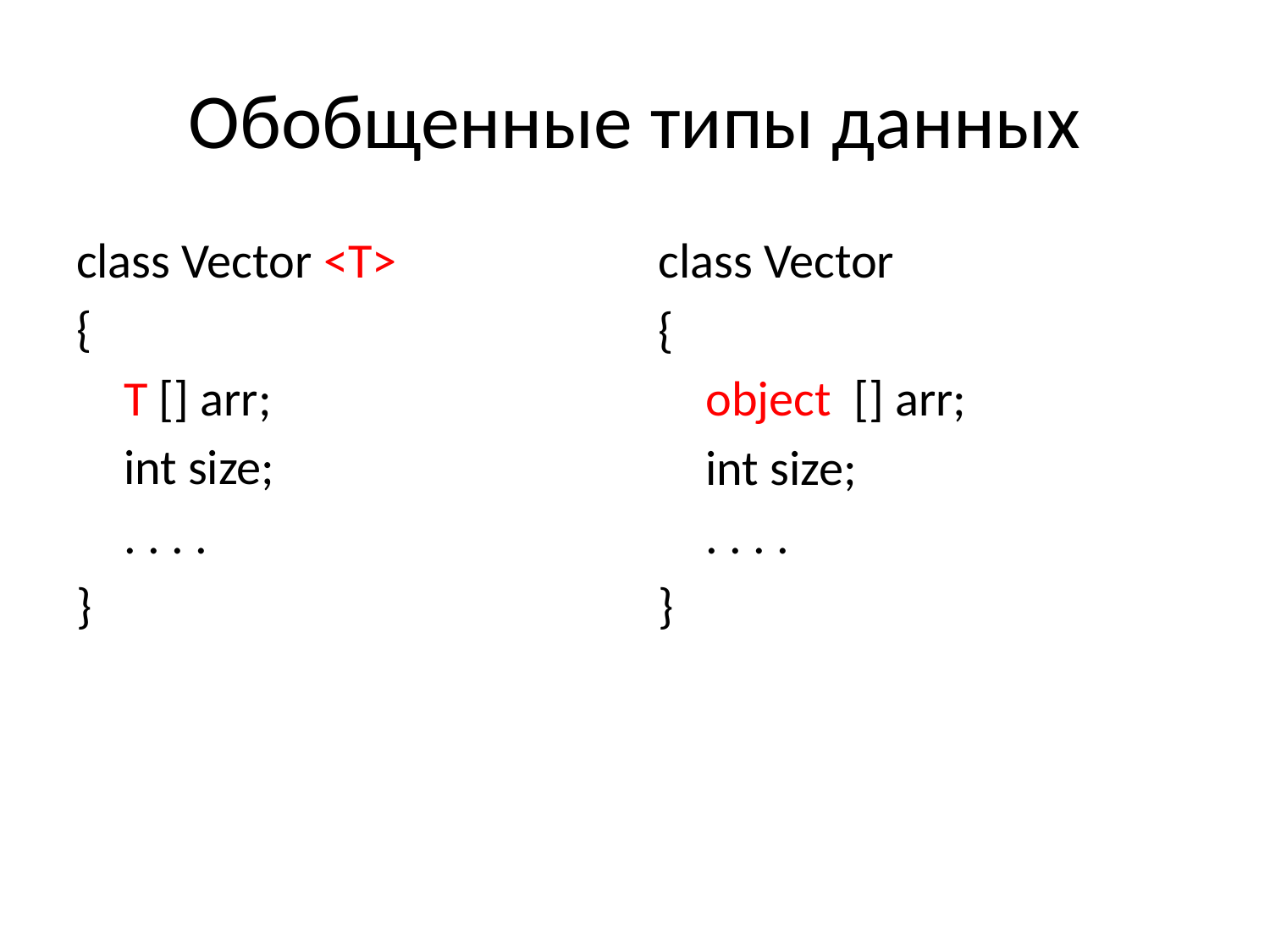

# Обобщенные типы данных
class Vector <T>
{
	T [] arr;
	int size;
	. . . .
}

class Vector
{
	object  [] arr;
	int size;
	. . . .
}